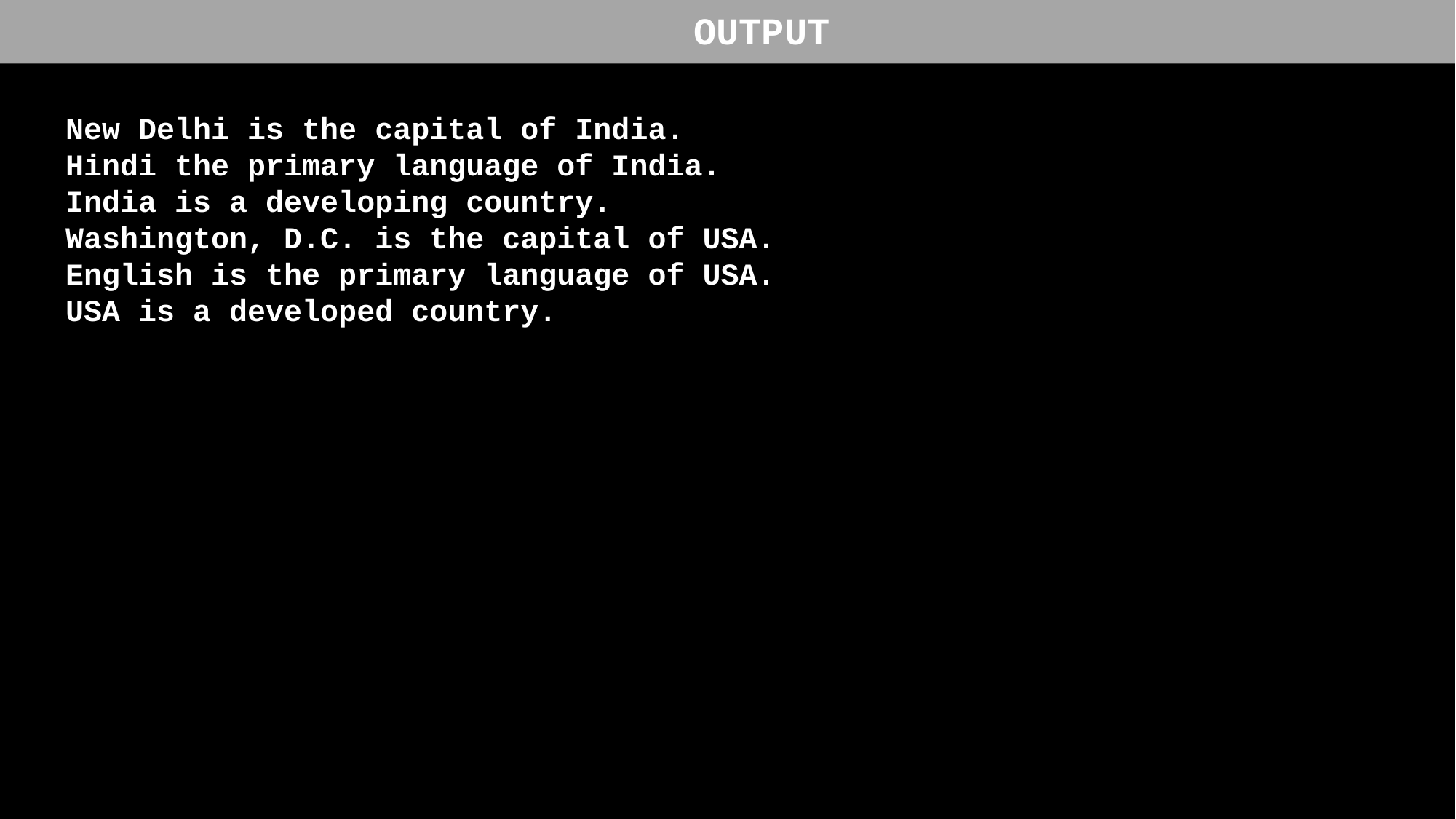

OUTPUT
New Delhi is the capital of India.
Hindi the primary language of India.
India is a developing country.
Washington, D.C. is the capital of USA.
English is the primary language of USA.
USA is a developed country.